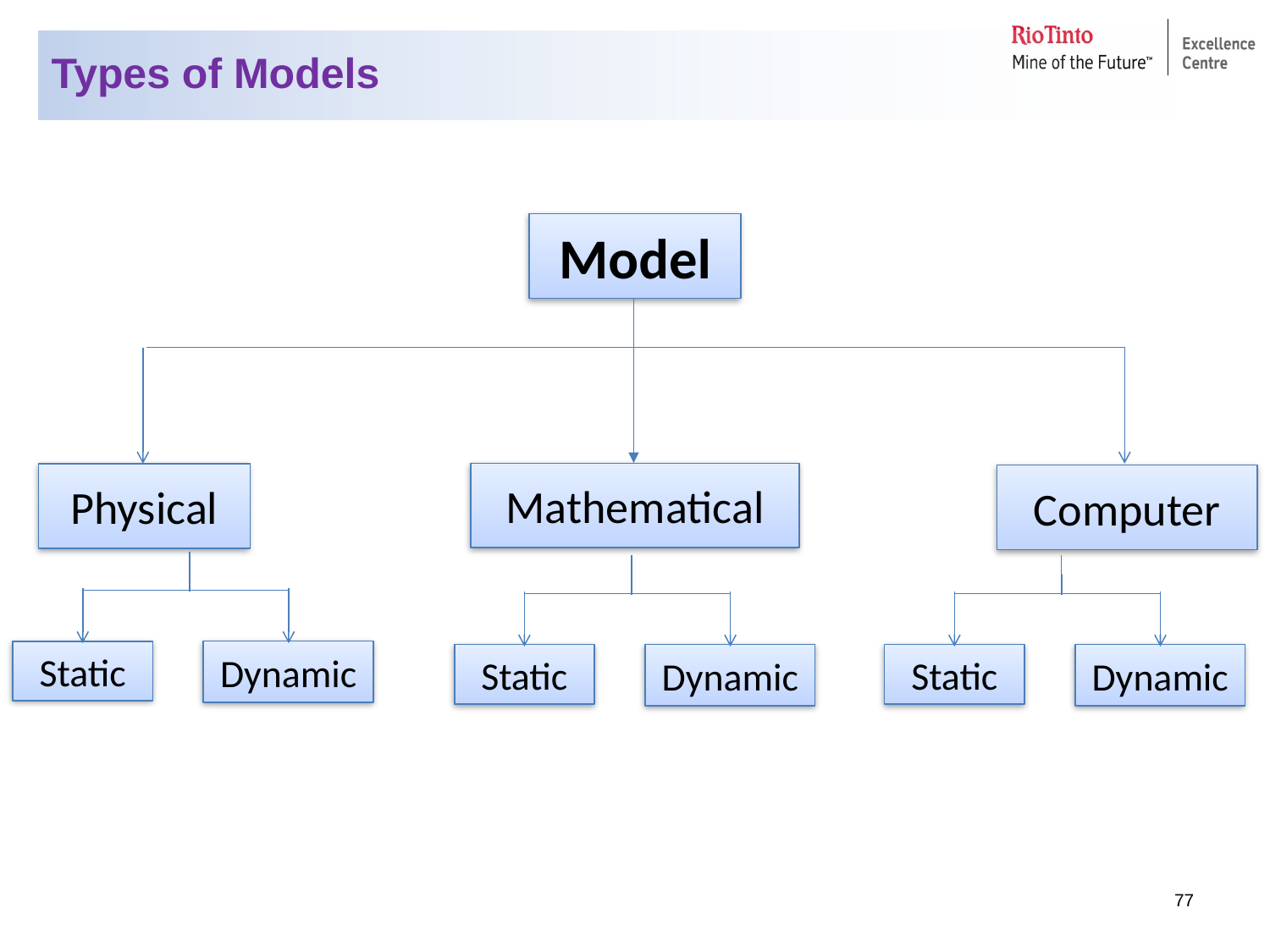

Types of Models
Model
Mathematical
Physical
Computer
Static
Dynamic
Static
Dynamic
Static
Dynamic
77